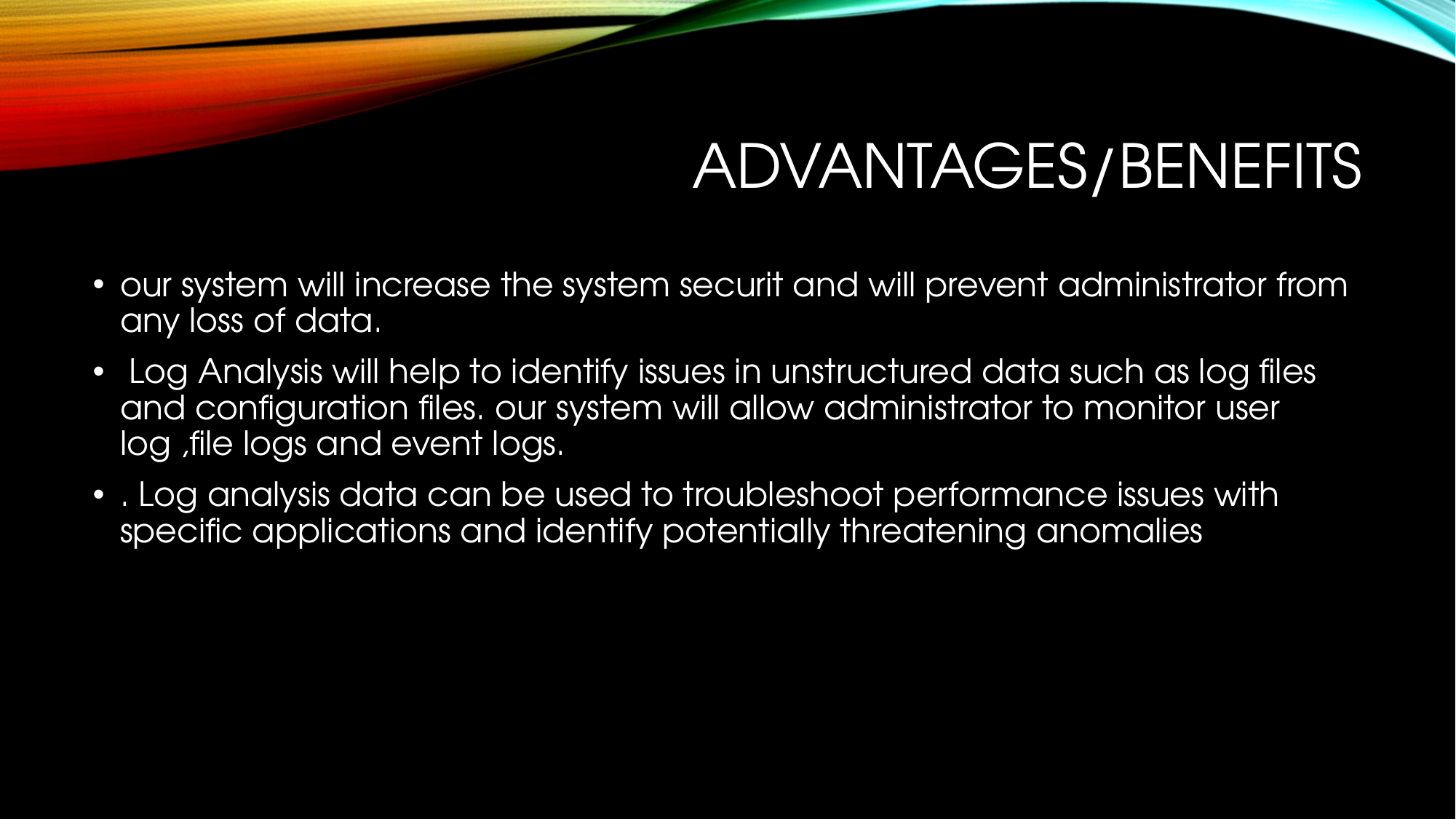

# ADVANTAGES/BENEFITS
our system will increase the system securit and will prevent administrator from any loss of data.
 Log Analysis will help to identify issues in unstructured data such as log files and configuration files. our system will allow administrator to monitor user log ,file logs and event logs.
. Log analysis data can be used to troubleshoot performance issues with specific applications and identify potentially threatening anomalies